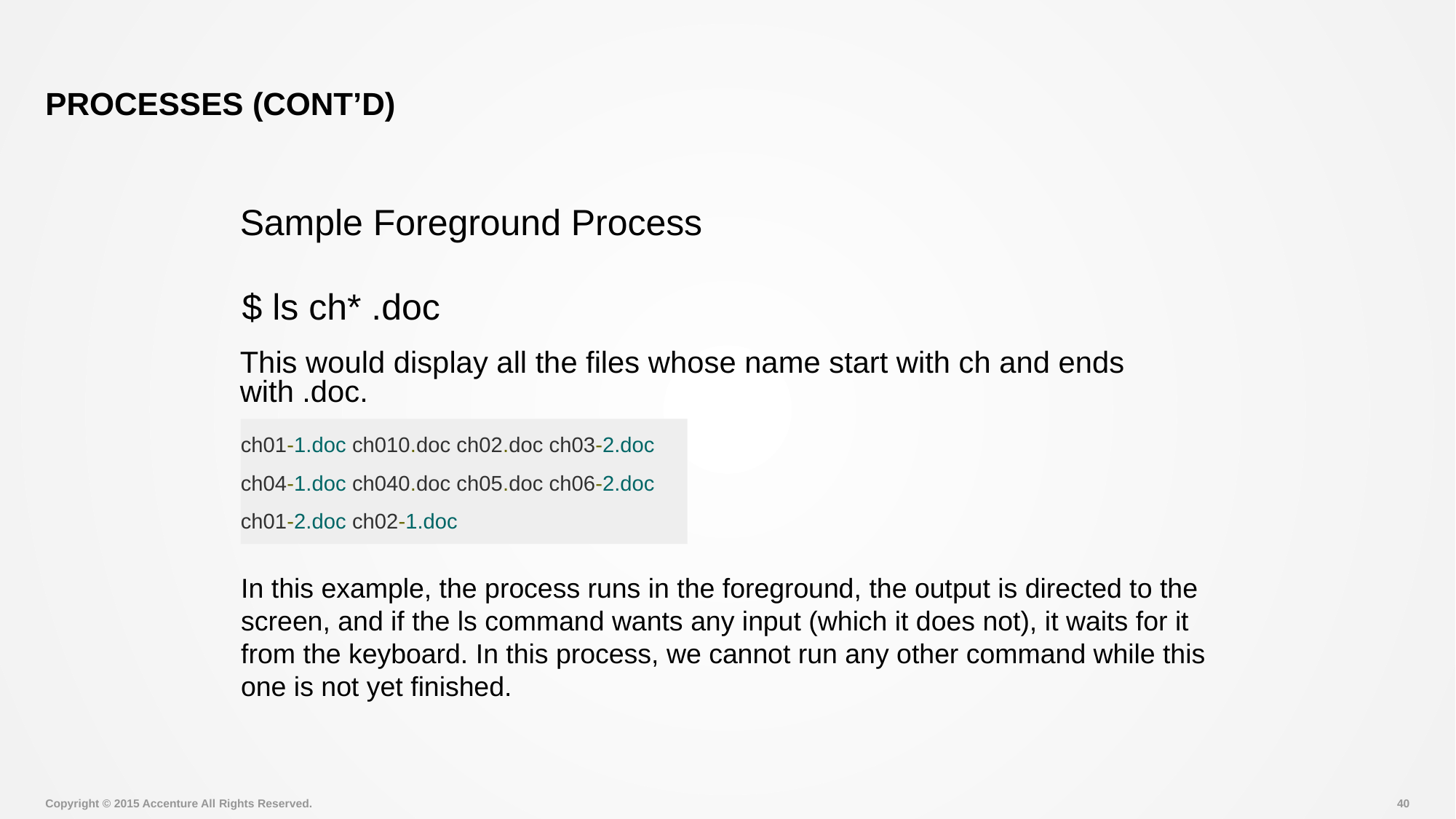

# Processes (Cont’d)
Sample Foreground Process
$ ls ch* .doc
This would display all the files whose name start with ch and ends with .doc.
ch01-1.doc ch010.doc ch02.doc ch03-2.doc ch04-1.doc ch040.doc ch05.doc ch06-2.doc ch01-2.doc ch02-1.doc
In this example, the process runs in the foreground, the output is directed to the screen, and if the ls command wants any input (which it does not), it waits for it from the keyboard. In this process, we cannot run any other command while this one is not yet finished.

Copyright © 2015 Accenture All Rights Reserved.
40